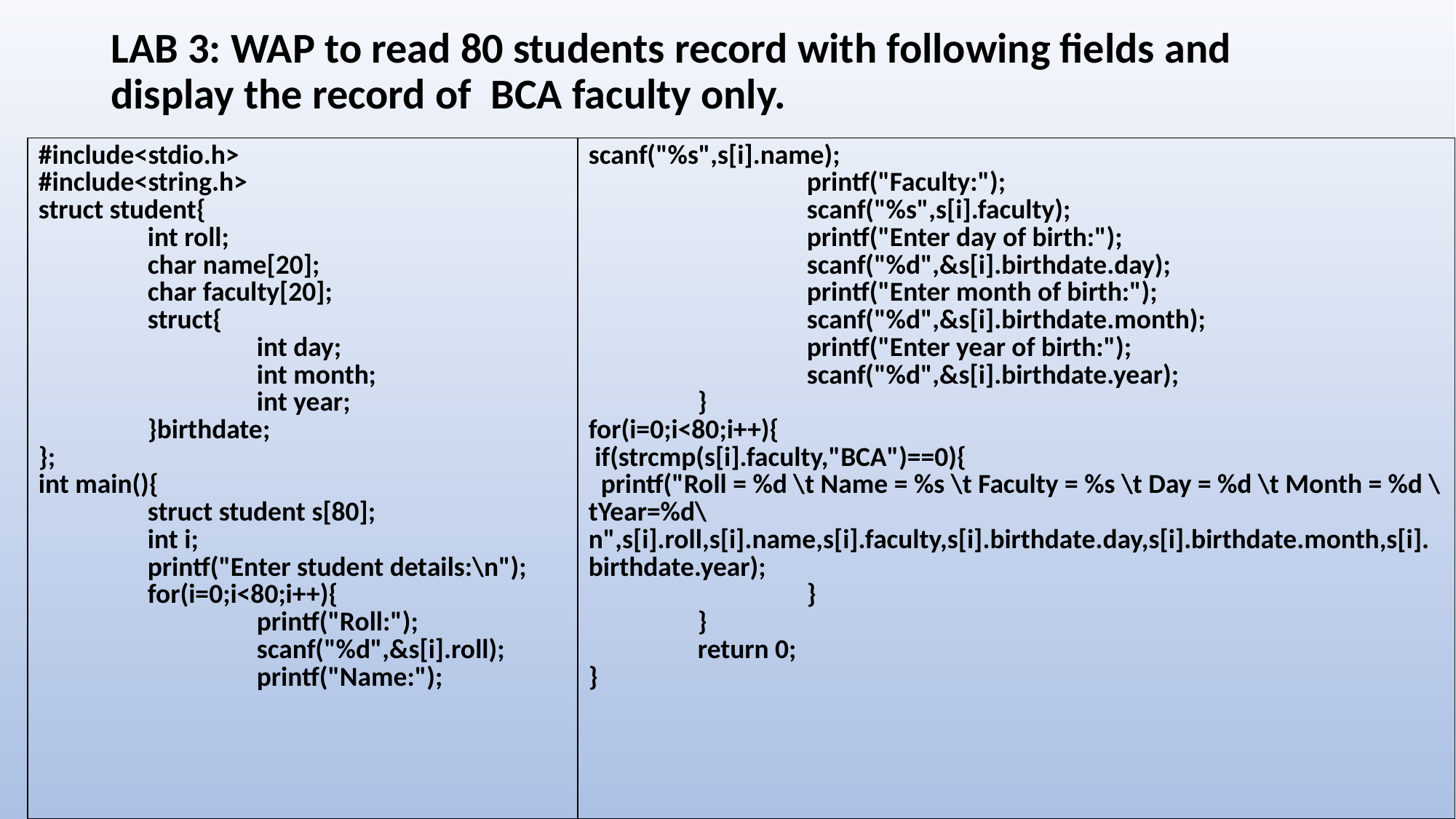

LAB 3: WAP to read 80 students record with following fields and display the record of  BCA faculty only.

| #include<stdio.h> #include<string.h> struct student{ int roll; char name[20]; char faculty[20]; struct{ int day; int month; int year; }birthdate; }; int main(){ struct student s[80]; int i; printf("Enter student details:\n"); for(i=0;i<80;i++){ printf("Roll:"); scanf("%d",&s[i].roll); printf("Name:"); | scanf("%s",s[i].name); printf("Faculty:"); scanf("%s",s[i].faculty); printf("Enter day of birth:"); scanf("%d",&s[i].birthdate.day); printf("Enter month of birth:"); scanf("%d",&s[i].birthdate.month); printf("Enter year of birth:"); scanf("%d",&s[i].birthdate.year); } for(i=0;i<80;i++){ if(strcmp(s[i].faculty,"BCA")==0){ printf("Roll = %d \t Name = %s \t Faculty = %s \t Day = %d \t Month = %d \tYear=%d\n",s[i].roll,s[i].name,s[i].faculty,s[i].birthdate.day,s[i].birthdate.month,s[i].birthdate.year); } } return 0; } |
| --- | --- |